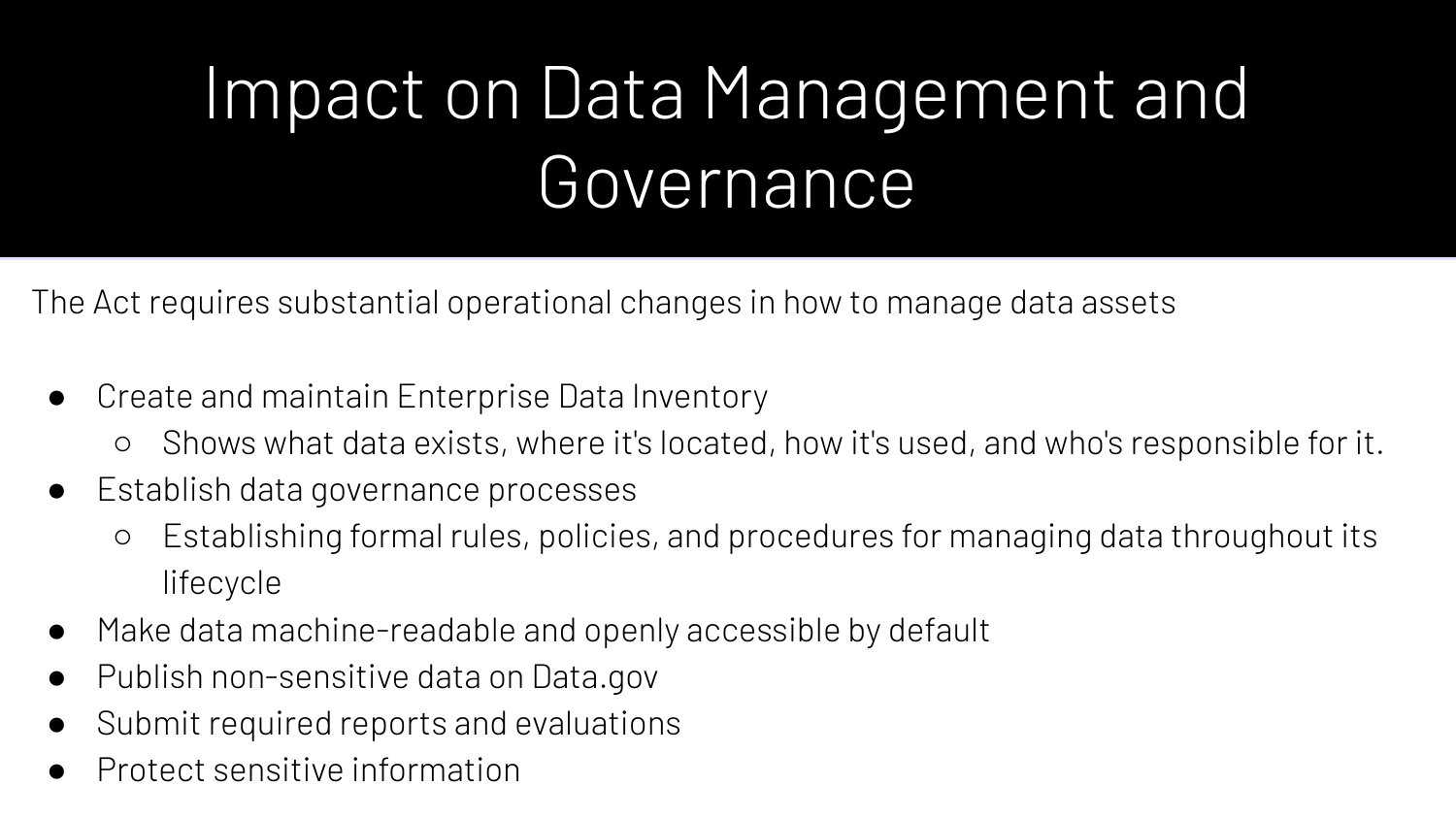

Impact on Data Management and Governance
5
The Act requires substantial operational changes in how to manage data assets

Create and maintain Enterprise Data Inventory
Shows what data exists, where it's located, how it's used, and who's responsible for it.
Establish data governance processes
Establishing formal rules, policies, and procedures for managing data throughout its lifecycle
Make data machine-readable and openly accessible by default
Publish non-sensitive data on Data.gov
Submit required reports and evaluations
Protect sensitive information